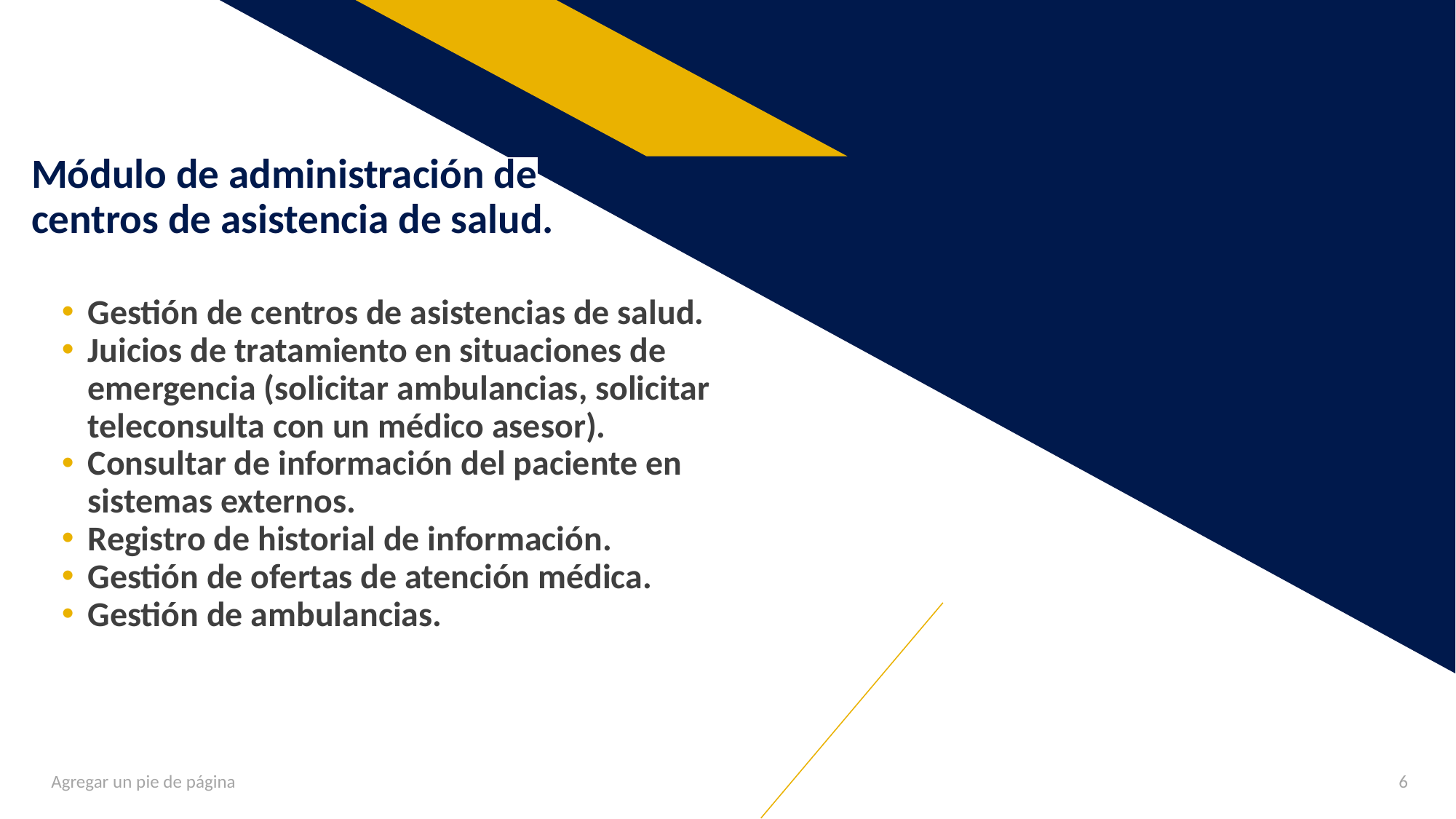

# Módulo de administración de centros de asistencia de salud.
Gestión de centros de asistencias de salud.
Juicios de tratamiento en situaciones de emergencia (solicitar ambulancias, solicitar teleconsulta con un médico asesor).
Consultar de información del paciente en sistemas externos.
Registro de historial de información.
Gestión de ofertas de atención médica.
Gestión de ambulancias.

Agregar un pie de página
6